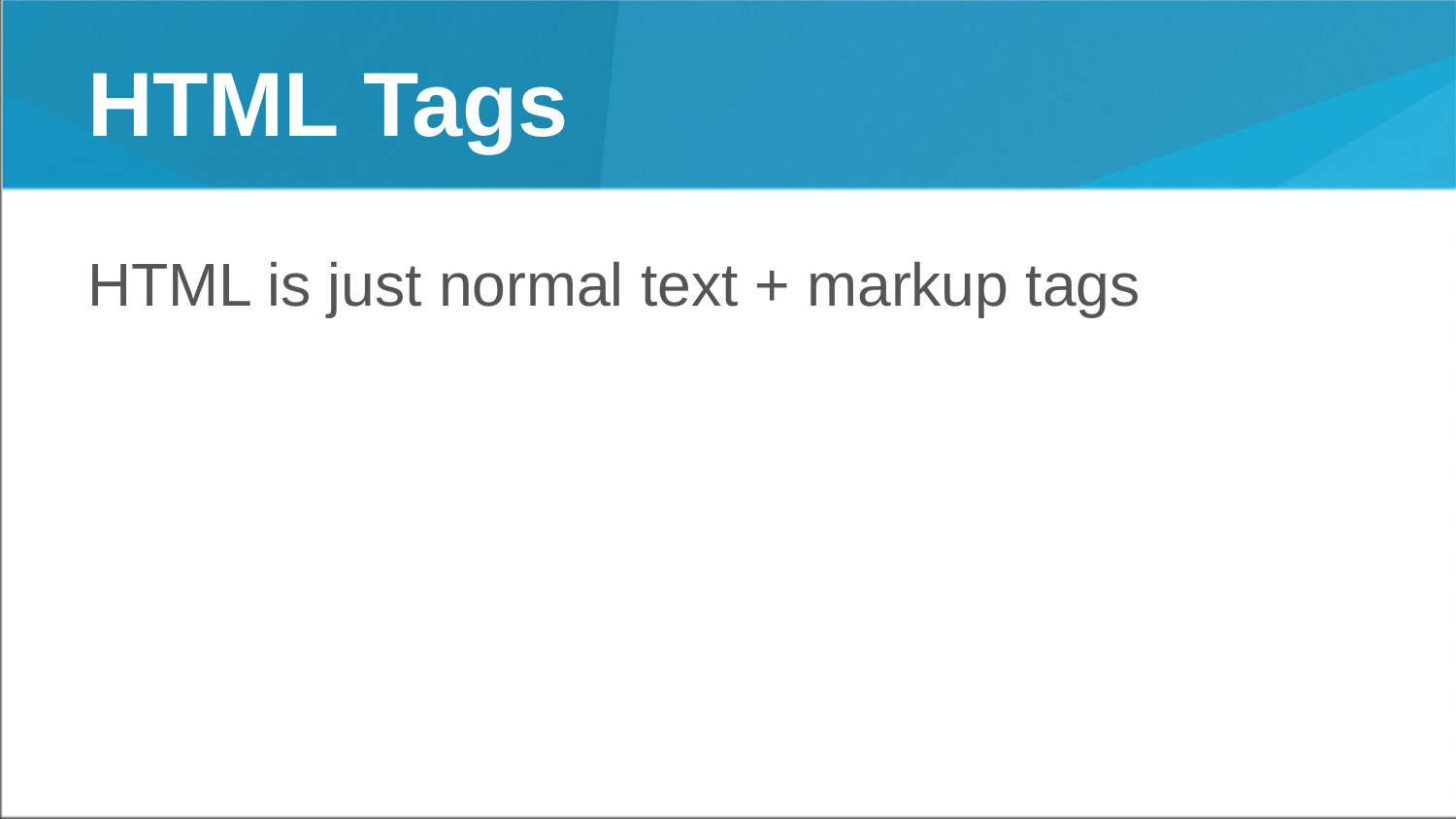

# HTML Tags
HTML is just normal text + markup tags